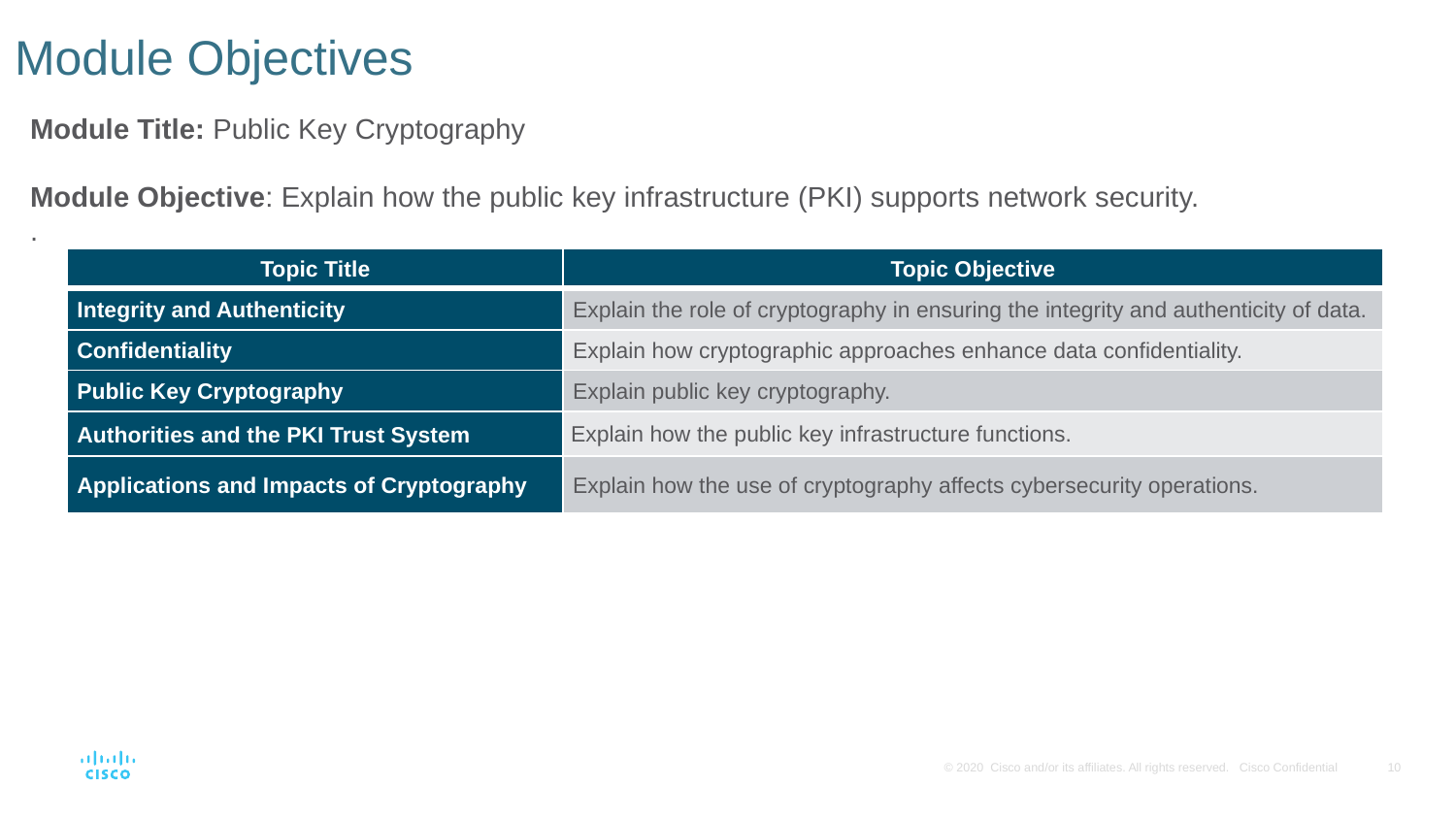

# Module Objectives
Module Title: Public Key Cryptography

Module Objective: Explain how the public key infrastructure (PKI) supports network security.
.

| Topic Title | Topic Objective |
| --- | --- |
| Integrity and Authenticity | Explain the role of cryptography in ensuring the integrity and authenticity of data. |
| Confidentiality | Explain how cryptographic approaches enhance data confidentiality. |
| Public Key Cryptography | Explain public key cryptography. |
| Authorities and the PKI Trust System | Explain how the public key infrastructure functions. |
| Applications and Impacts of Cryptography | Explain how the use of cryptography affects cybersecurity operations. |